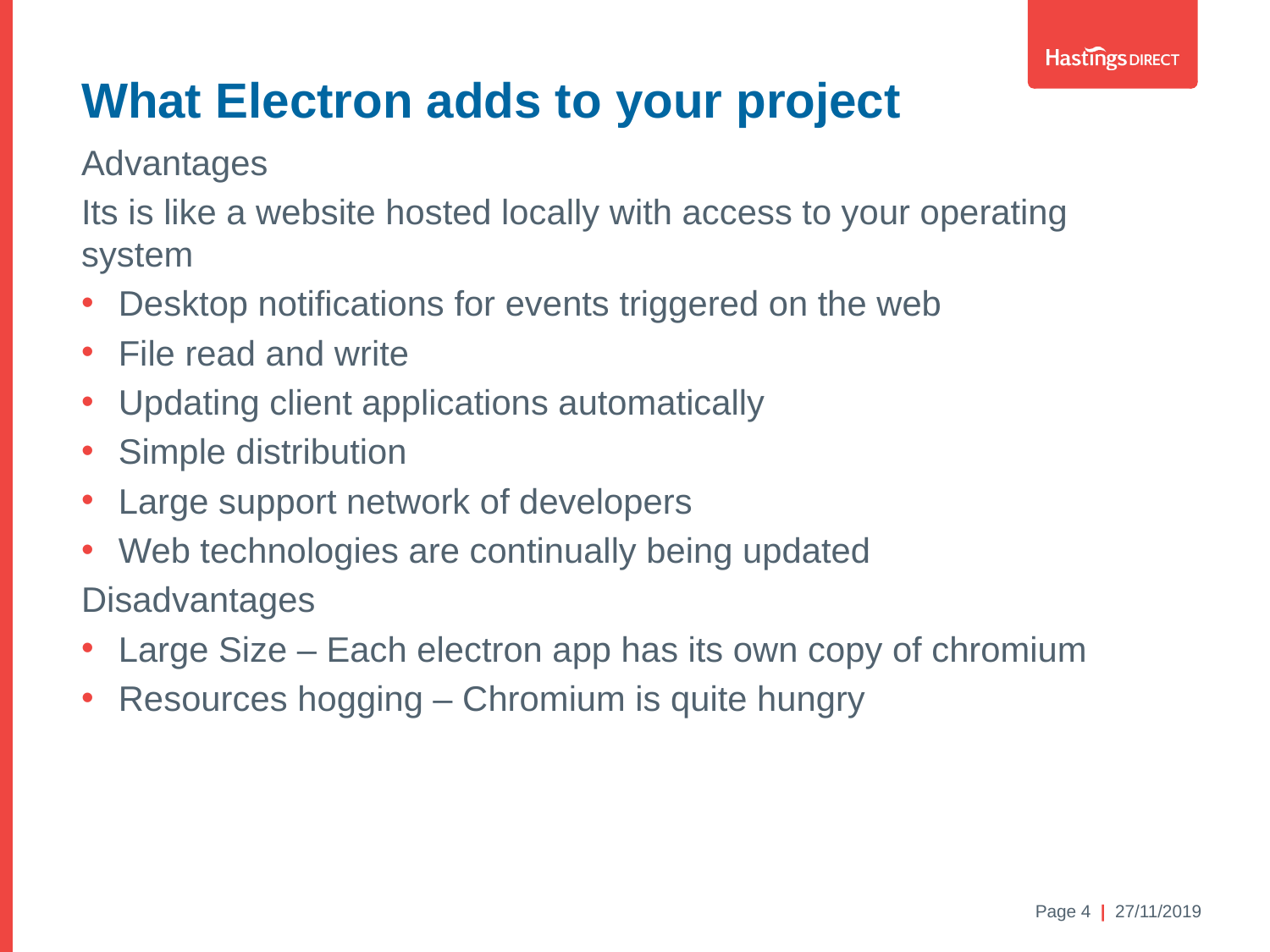

What Electron adds to your project
Advantages
Its is like a website hosted locally with access to your operating system
Desktop notifications for events triggered on the web
File read and write
Updating client applications automatically
Simple distribution
Large support network of developers
Web technologies are continually being updated
Disadvantages
Large Size – Each electron app has its own copy of chromium
Resources hogging – Chromium is quite hungry